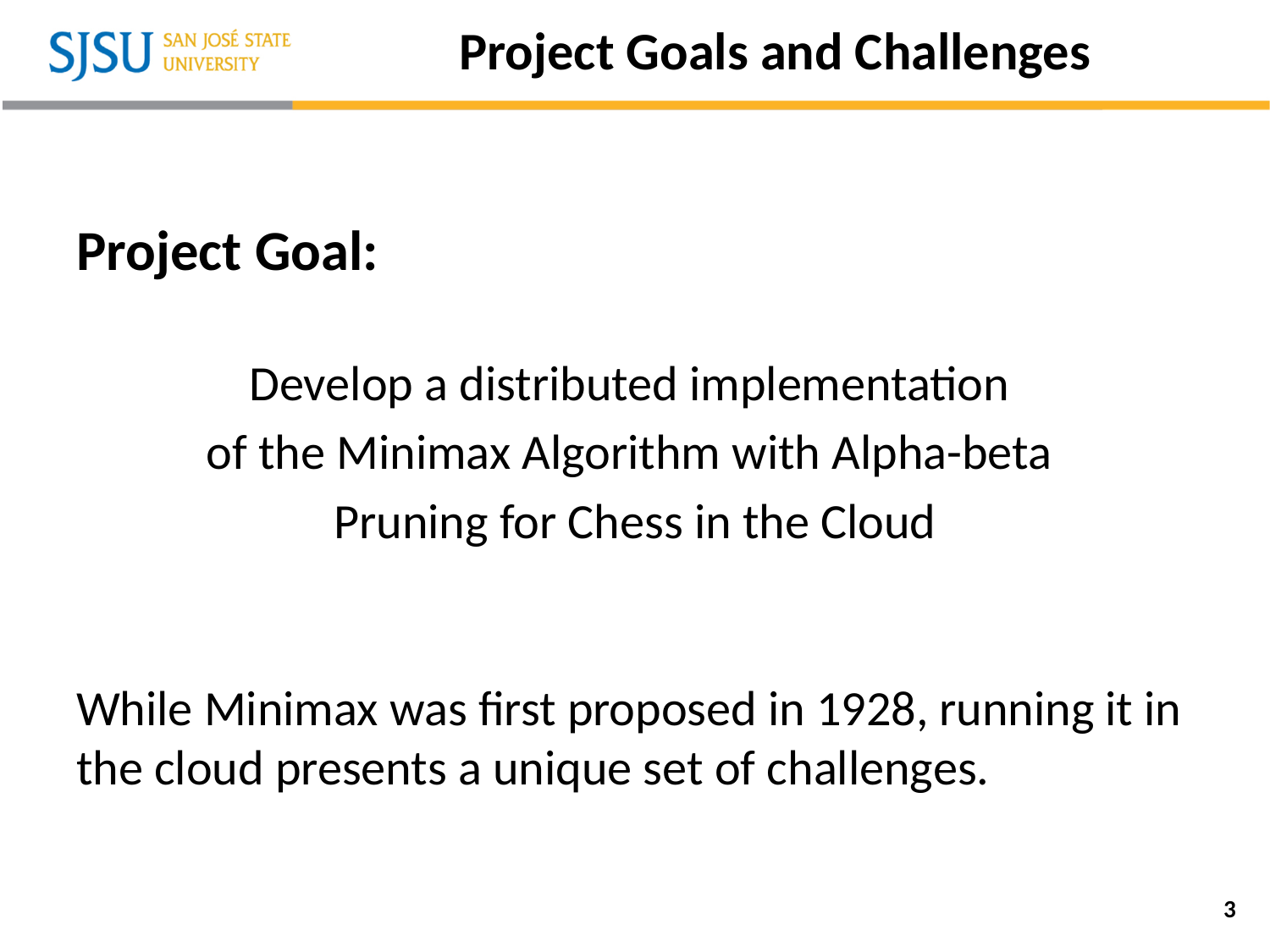

# Project Goals and Challenges

Project Goal:

Develop a distributed implementation
of the Minimax Algorithm with Alpha-beta
Pruning for Chess in the Cloud

While Minimax was first proposed in 1928, running it in the cloud presents a unique set of challenges.

3